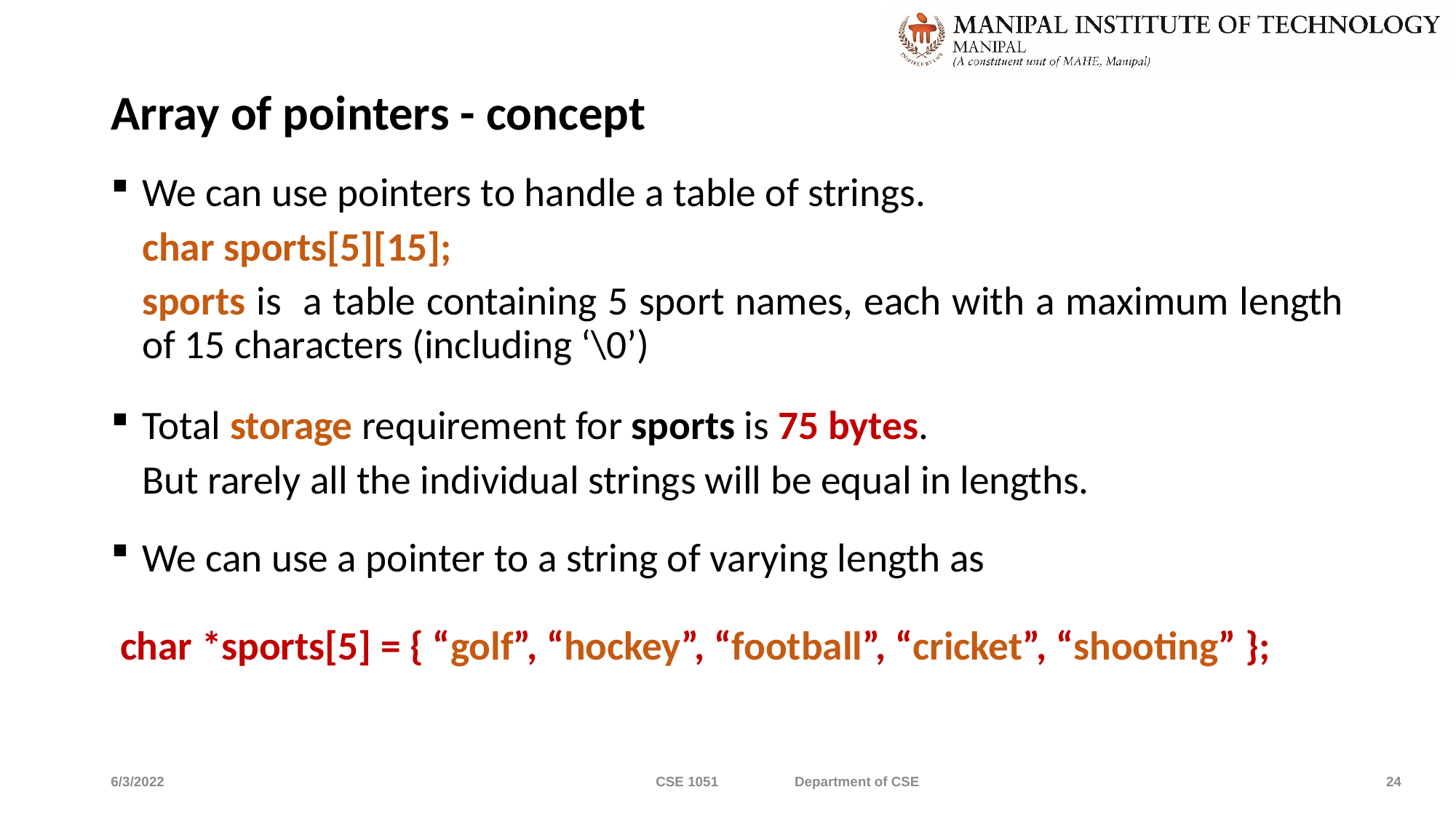

# Array of pointers - concept
We can use pointers to handle a table of strings.
 	char sports[5][15];
	sports is  a table containing 5 sport names, each with a maximum length of 15 characters (including ‘\0’)

Total storage requirement for sports is 75 bytes.
	But rarely all the individual strings will be equal in lengths.

We can use a pointer to a string of varying length as
 char *sports[5] = { “golf”, “hockey”, “football”, “cricket”, “shooting” };

6/3/2022
CSE 1051                    Department of CSE
24